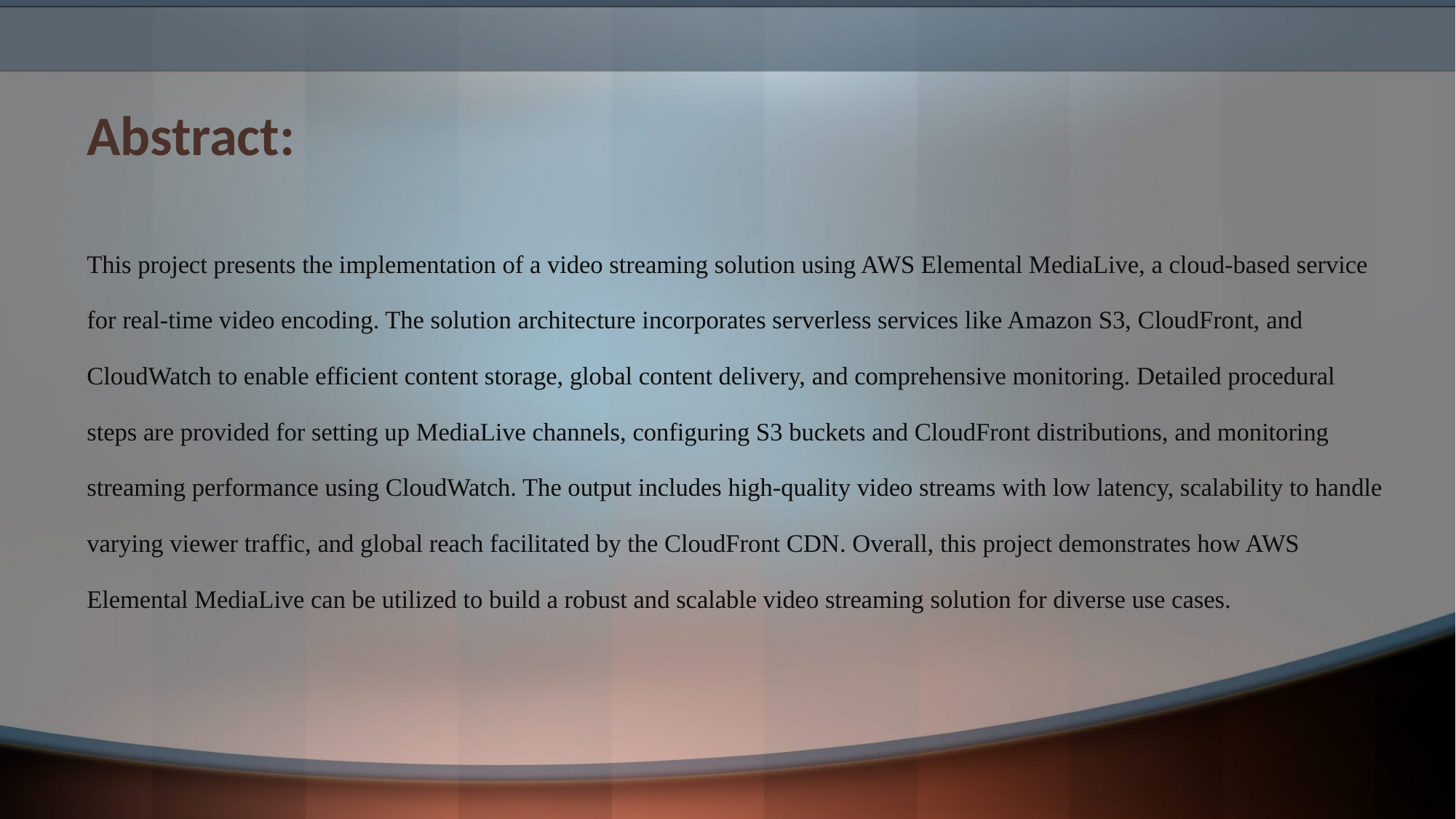

# Abstract: This project presents the implementation of a video streaming solution using AWS Elemental MediaLive, a cloud-based service for real-time video encoding. The solution architecture incorporates serverless services like Amazon S3, CloudFront, and CloudWatch to enable efficient content storage, global content delivery, and comprehensive monitoring. Detailed procedural steps are provided for setting up MediaLive channels, configuring S3 buckets and CloudFront distributions, and monitoring streaming performance using CloudWatch. The output includes high-quality video streams with low latency, scalability to handle varying viewer traffic, and global reach facilitated by the CloudFront CDN. Overall, this project demonstrates how AWS Elemental MediaLive can be utilized to build a robust and scalable video streaming solution for diverse use cases.